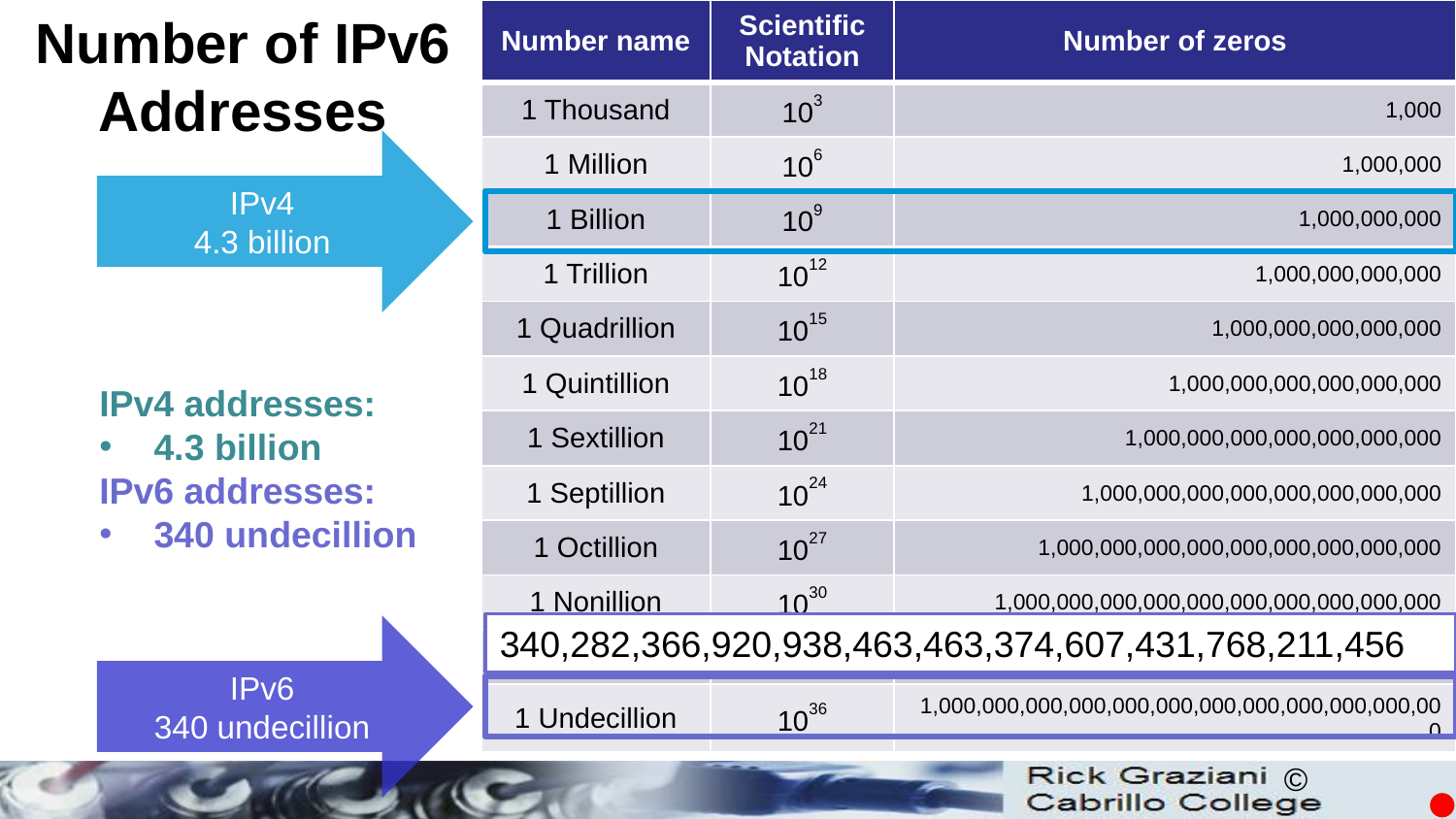

Number of IPv6 Addresses
| Number name | Scientific Notation | Number of zeros |
| --- | --- | --- |
| 1 Thousand | 103 | 1,000 |
| 1 Million | 106 | 1,000,000 |
| 1 Billion | 109 | 1,000,000,000 |
| 1 Trillion | 1012 | 1,000,000,000,000 |
| 1 Quadrillion | 1015 | 1,000,000,000,000,000 |
| 1 Quintillion | 1018 | 1,000,000,000,000,000,000 |
| 1 Sextillion | 1021 | 1,000,000,000,000,000,000,000 |
| 1 Septillion | 1024 | 1,000,000,000,000,000,000,000,000 |
| 1 Octillion | 1027 | 1,000,000,000,000,000,000,000,000,000 |
| 1 Nonillion | 1030 | 1,000,000,000,000,000,000,000,000,000,000 |
| 1 Decillion | 1033 | 1,000,000,000,000,000,000,000,000,000,000,000 |
| 1 Undecillion | 1036 | 1,000,000,000,000,000,000,000,000,000,000,000,000 |
IPv4
4.3 billion

IPv4 addresses:
4.3 billion
IPv6 addresses:
340 undecillion
340,282,366,920,938,463,463,374,607,431,768,211,456
IPv6
340 undecillion